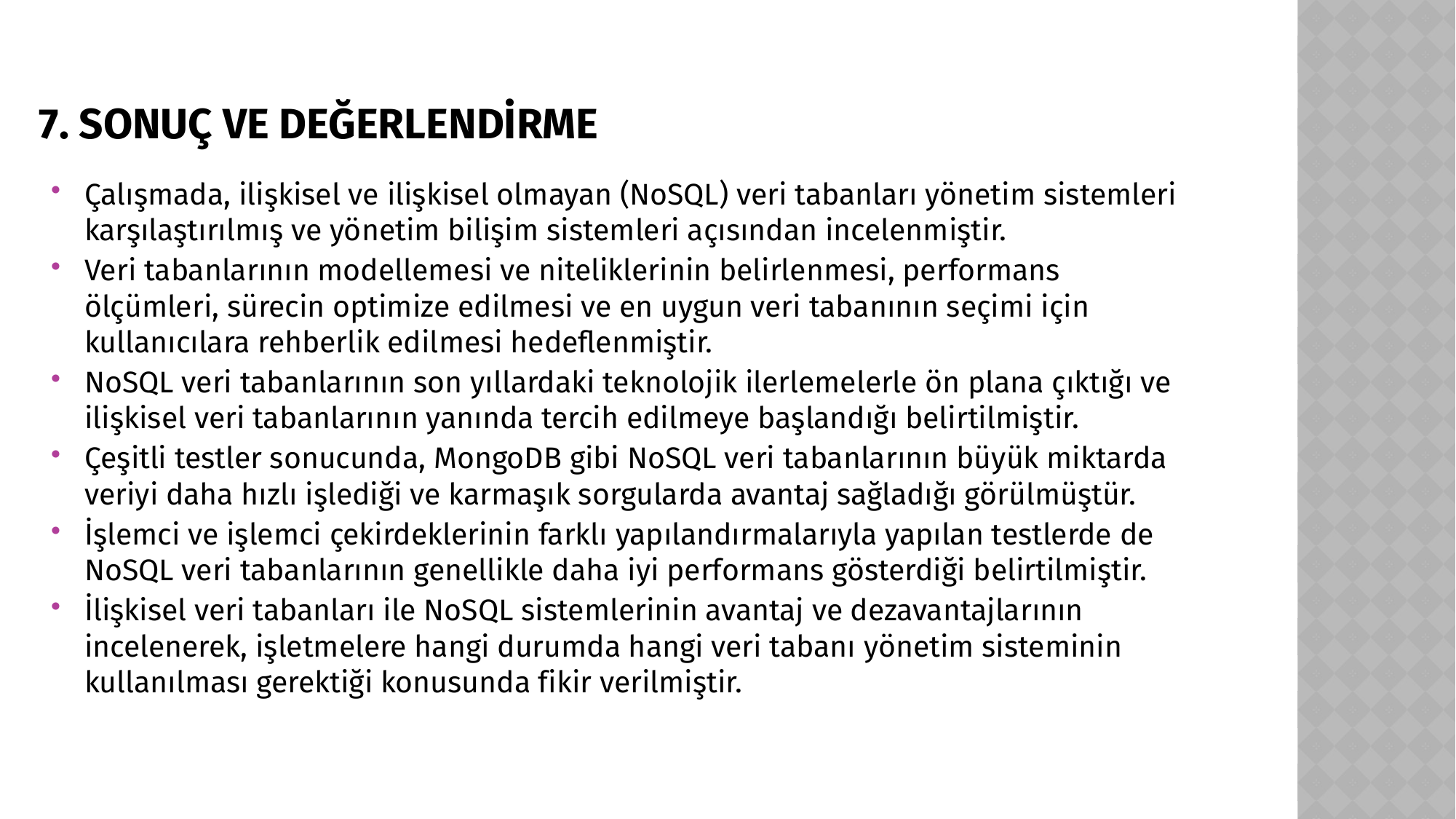

# 7. SONUÇ VE DEĞERLENDiRME
Çalışmada, ilişkisel ve ilişkisel olmayan (NoSQL) veri tabanları yönetim sistemleri karşılaştırılmış ve yönetim bilişim sistemleri açısından incelenmiştir.
Veri tabanlarının modellemesi ve niteliklerinin belirlenmesi, performans ölçümleri, sürecin optimize edilmesi ve en uygun veri tabanının seçimi için kullanıcılara rehberlik edilmesi hedeflenmiştir.
NoSQL veri tabanlarının son yıllardaki teknolojik ilerlemelerle ön plana çıktığı ve ilişkisel veri tabanlarının yanında tercih edilmeye başlandığı belirtilmiştir.
Çeşitli testler sonucunda, MongoDB gibi NoSQL veri tabanlarının büyük miktarda veriyi daha hızlı işlediği ve karmaşık sorgularda avantaj sağladığı görülmüştür.
İşlemci ve işlemci çekirdeklerinin farklı yapılandırmalarıyla yapılan testlerde de NoSQL veri tabanlarının genellikle daha iyi performans gösterdiği belirtilmiştir.
İlişkisel veri tabanları ile NoSQL sistemlerinin avantaj ve dezavantajlarının incelenerek, işletmelere hangi durumda hangi veri tabanı yönetim sisteminin kullanılması gerektiği konusunda fikir verilmiştir.